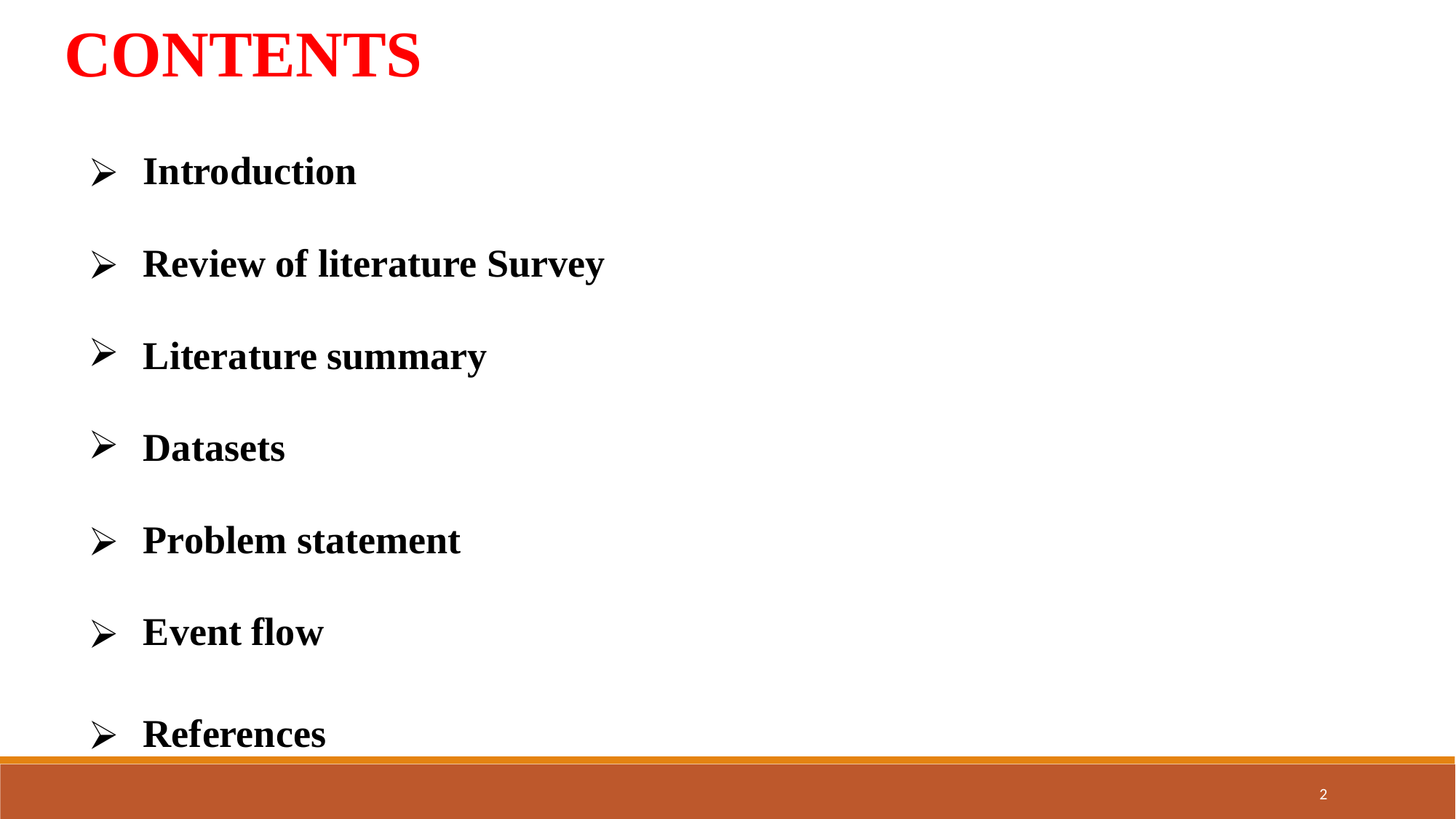

CONTENTS
Introduction
Review of literature Survey
Literature summary
Datasets
Problem statement
Event flow
References

2